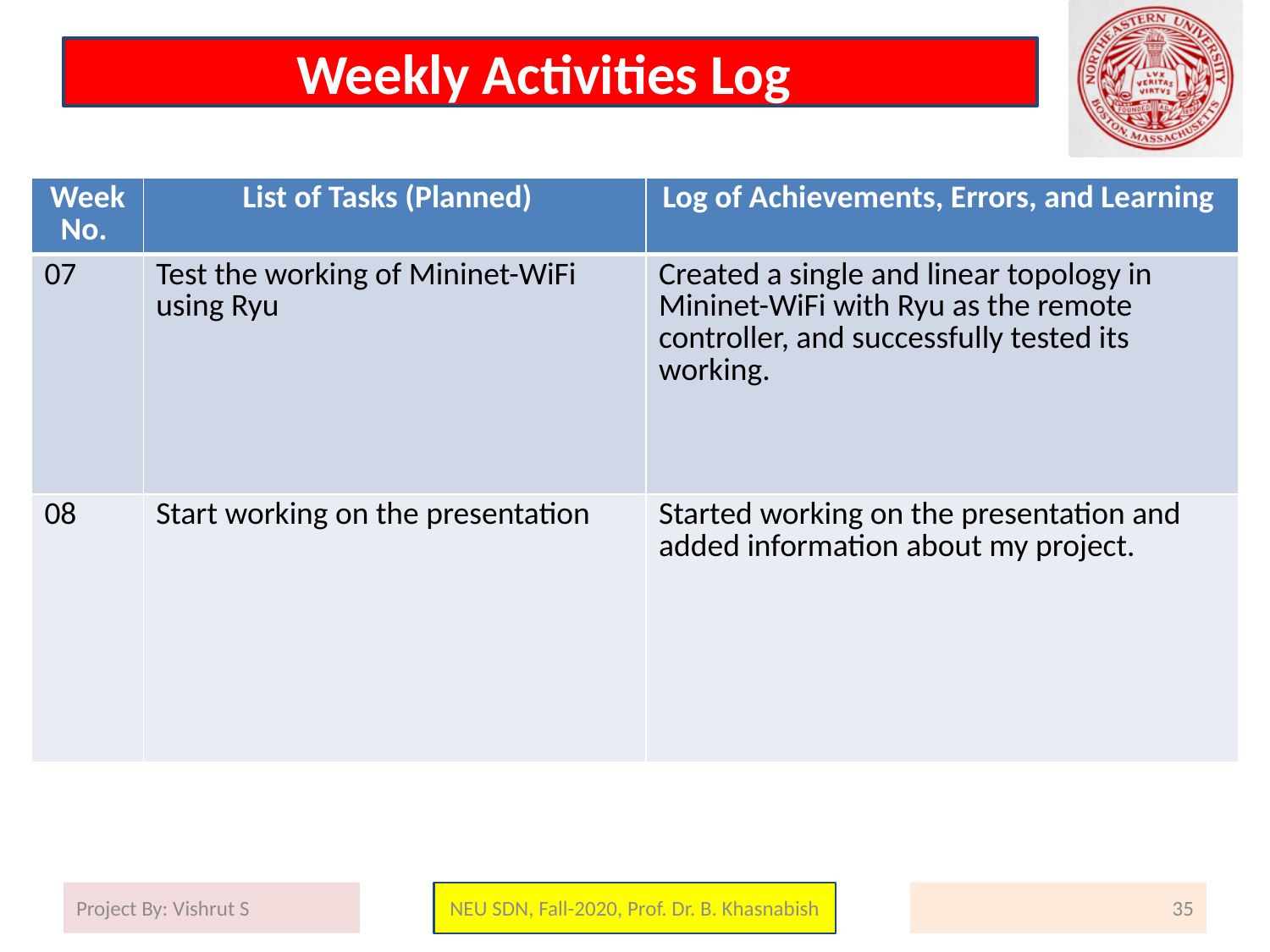

# Weekly Activities Log
| Week No. | List of Tasks (Planned) | Log of Achievements, Errors, and Learning |
| --- | --- | --- |
| 07 | Test the working of Mininet-WiFi using Ryu | Created a single and linear topology in Mininet-WiFi with Ryu as the remote controller, and successfully tested its working. |
| 08 | Start working on the presentation | Started working on the presentation and added information about my project. |
Project By: Vishrut S
NEU SDN, Fall-2020, Prof. Dr. B. Khasnabish
35